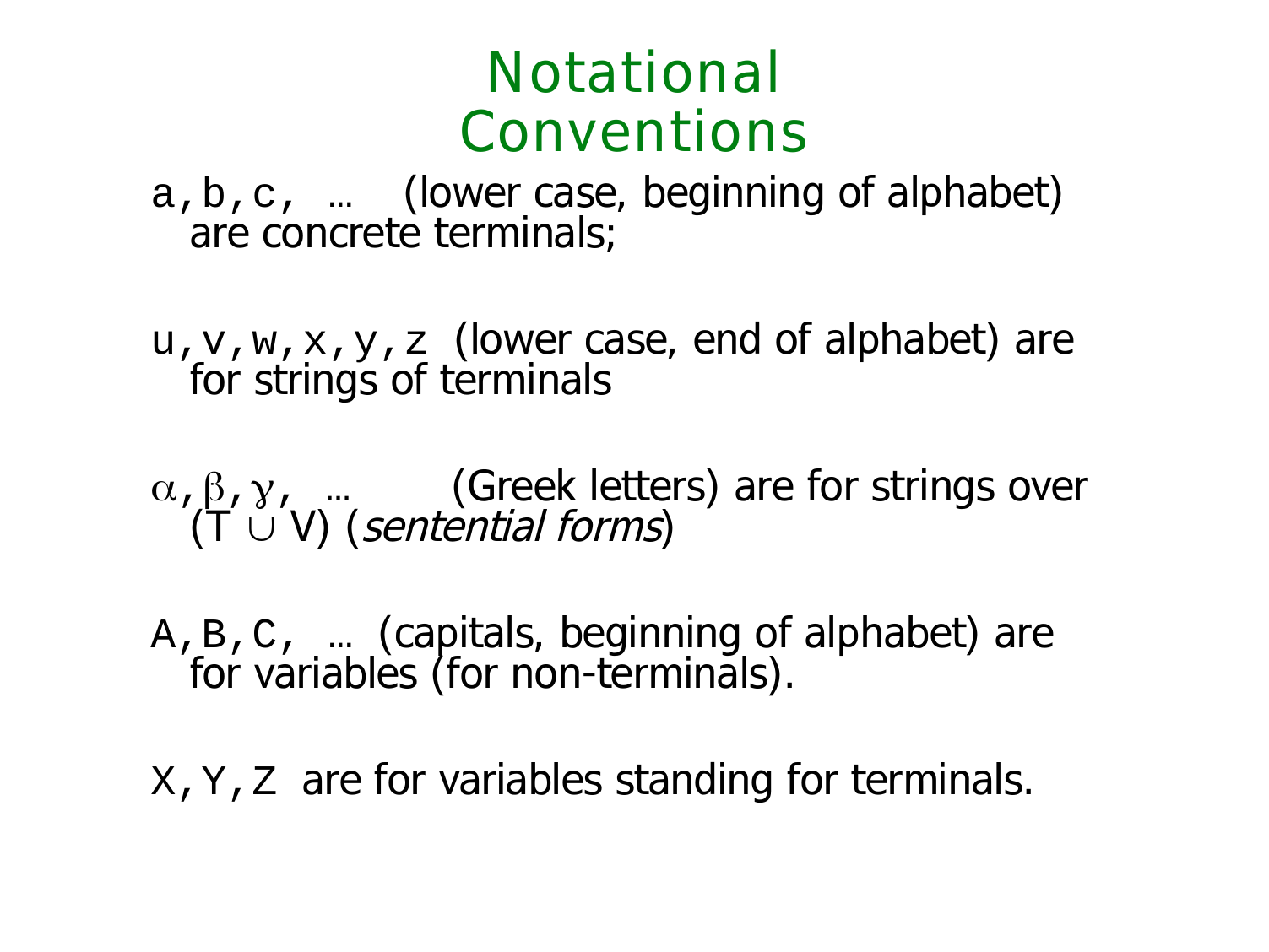

# Notational Conventions
a,b,c, …  (lower case, beginning of alphabet) are concrete terminals;

u,v,w,x,y,z (lower case, end of alphabet) are for strings of terminals

α,β,γ, …    (Greek letters) are for strings over (T ∪ V) (sentential forms)

A,B,C, … (capitals, beginning of alphabet) are for variables (for non-terminals).

X,Y,Z are for variables standing for terminals.